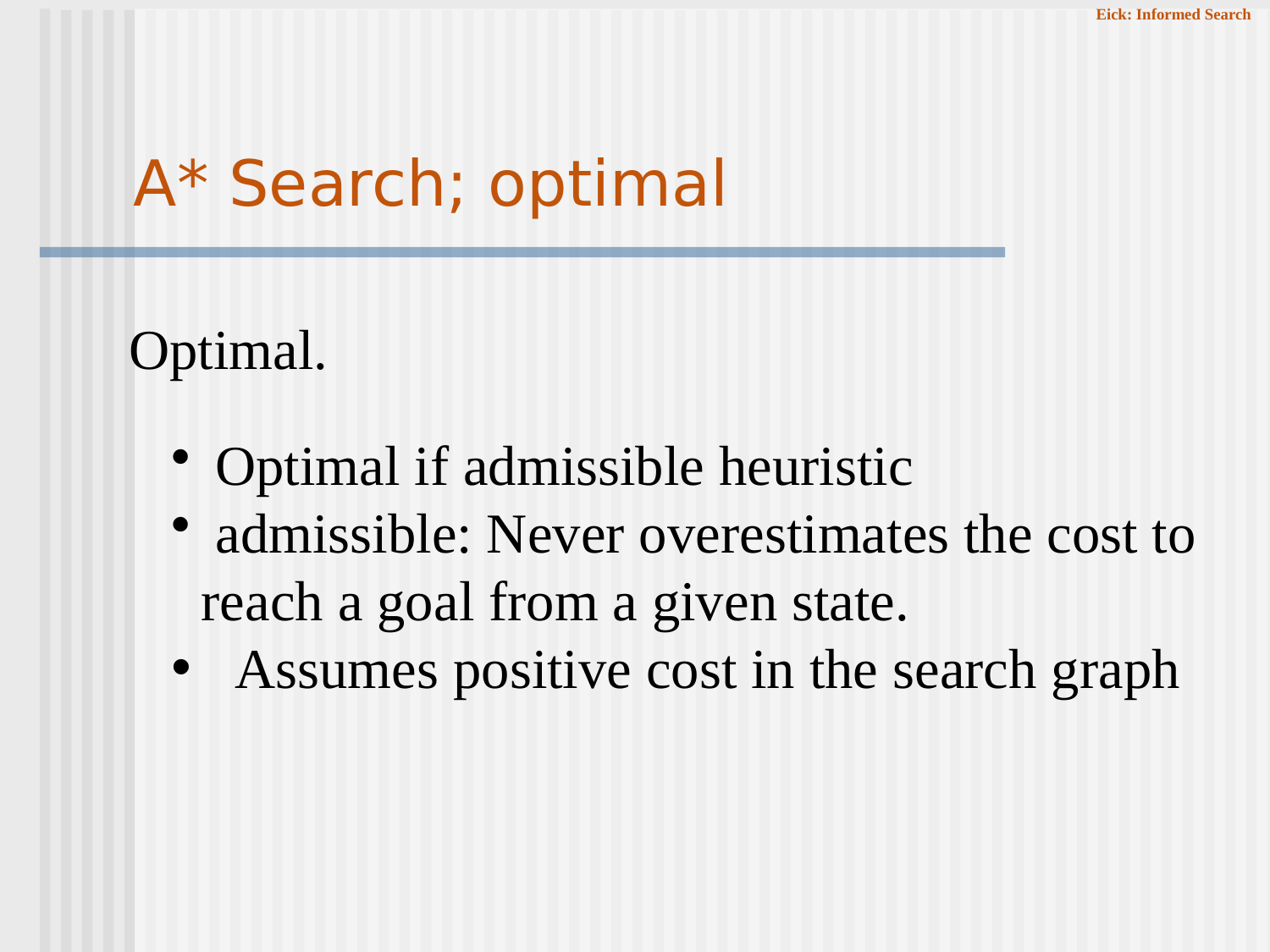

# A* Search; optimal
Optimal.

 Optimal if admissible heuristic
 admissible: Never overestimates the cost to reach a goal from a given state.
Assumes positive cost in the search graph